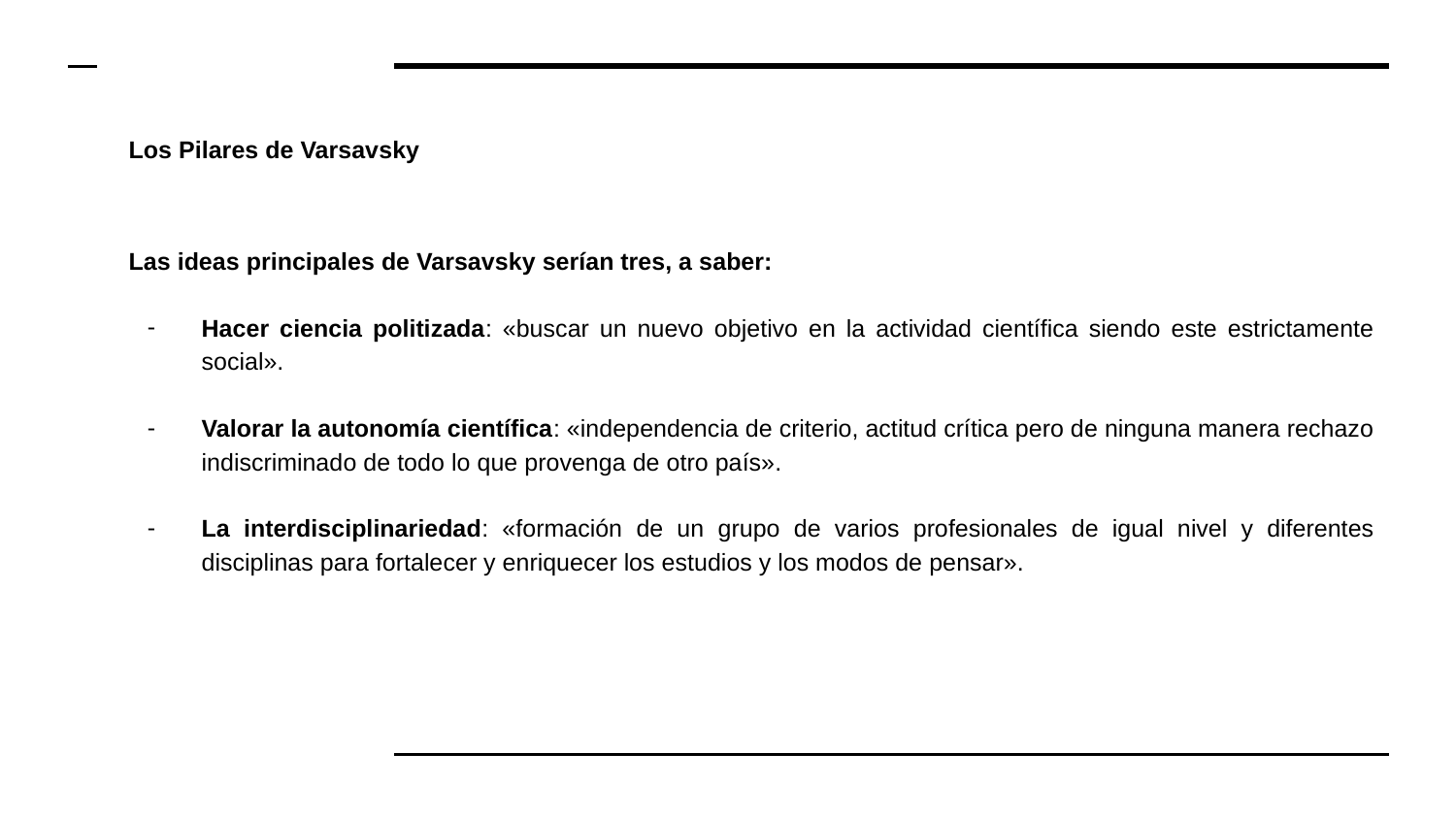

Los Pilares de Varsavsky

Las ideas principales de Varsavsky serían tres, a saber:

Hacer ciencia politizada: «buscar un nuevo objetivo en la actividad científica siendo este estrictamente social».

Valorar la autonomía científica: «independencia de criterio, actitud crítica pero de ninguna manera rechazo indiscriminado de todo lo que provenga de otro país».

La interdisciplinariedad: «formación de un grupo de varios profesionales de igual nivel y diferentes disciplinas para fortalecer y enriquecer los estudios y los modos de pensar».